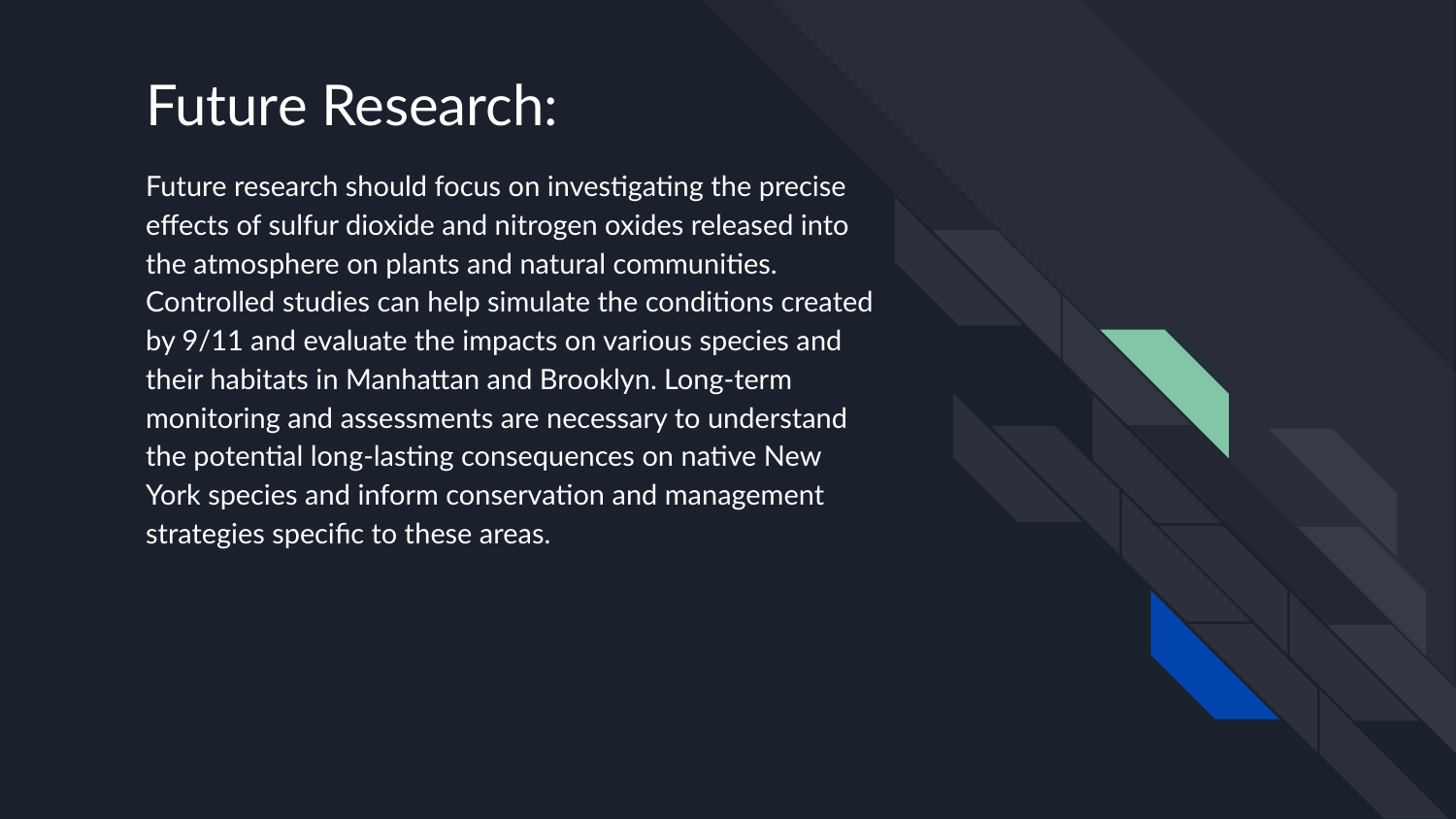

# Future Research:
Future research should focus on investigating the precise effects of sulfur dioxide and nitrogen oxides released into the atmosphere on plants and natural communities. Controlled studies can help simulate the conditions created by 9/11 and evaluate the impacts on various species and their habitats in Manhattan and Brooklyn. Long-term monitoring and assessments are necessary to understand the potential long-lasting consequences on native New York species and inform conservation and management strategies specific to these areas.